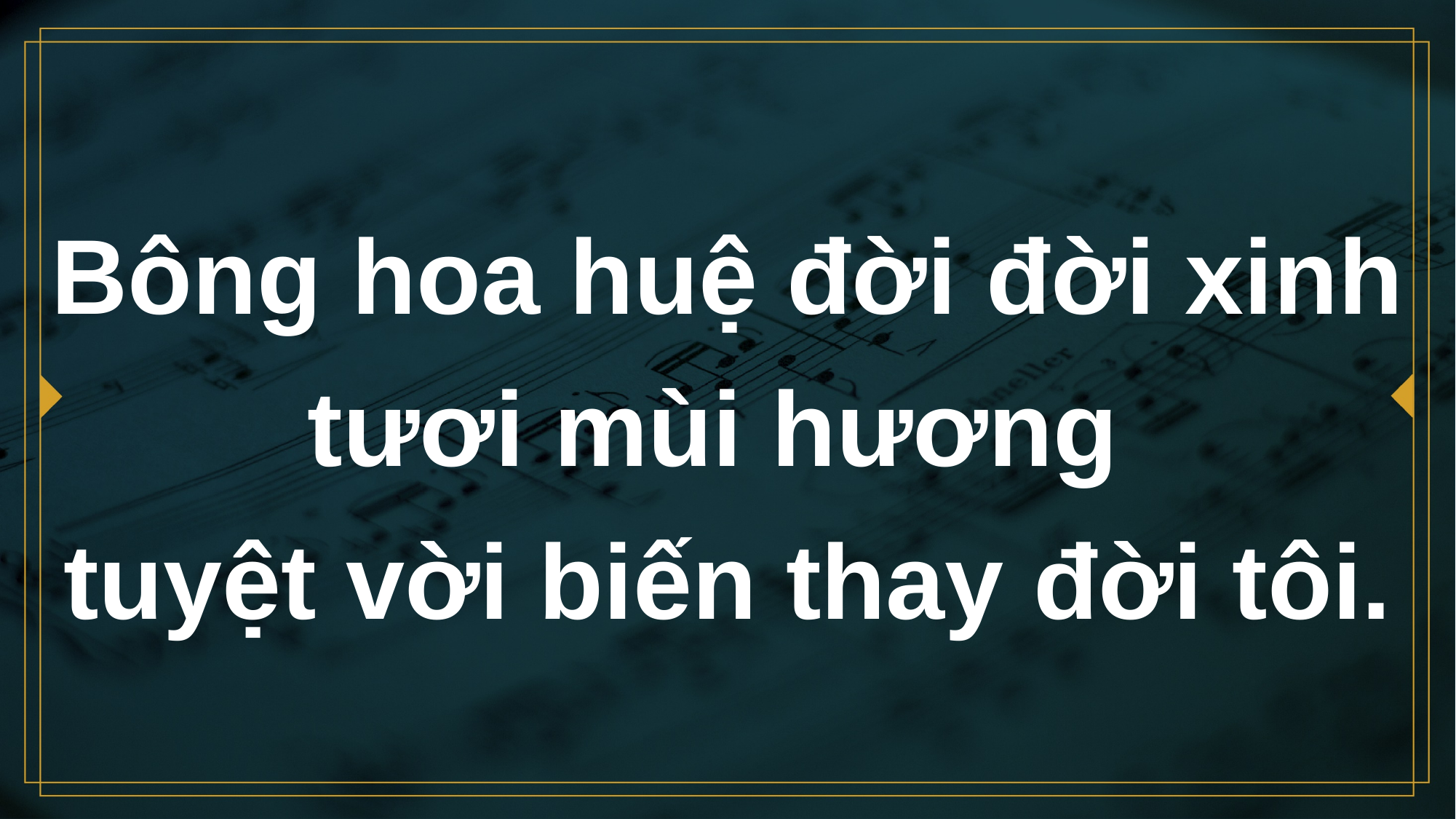

# Bông hoa huệ đời đời xinh tươi mùi hương tuyệt vời biến thay đời tôi.